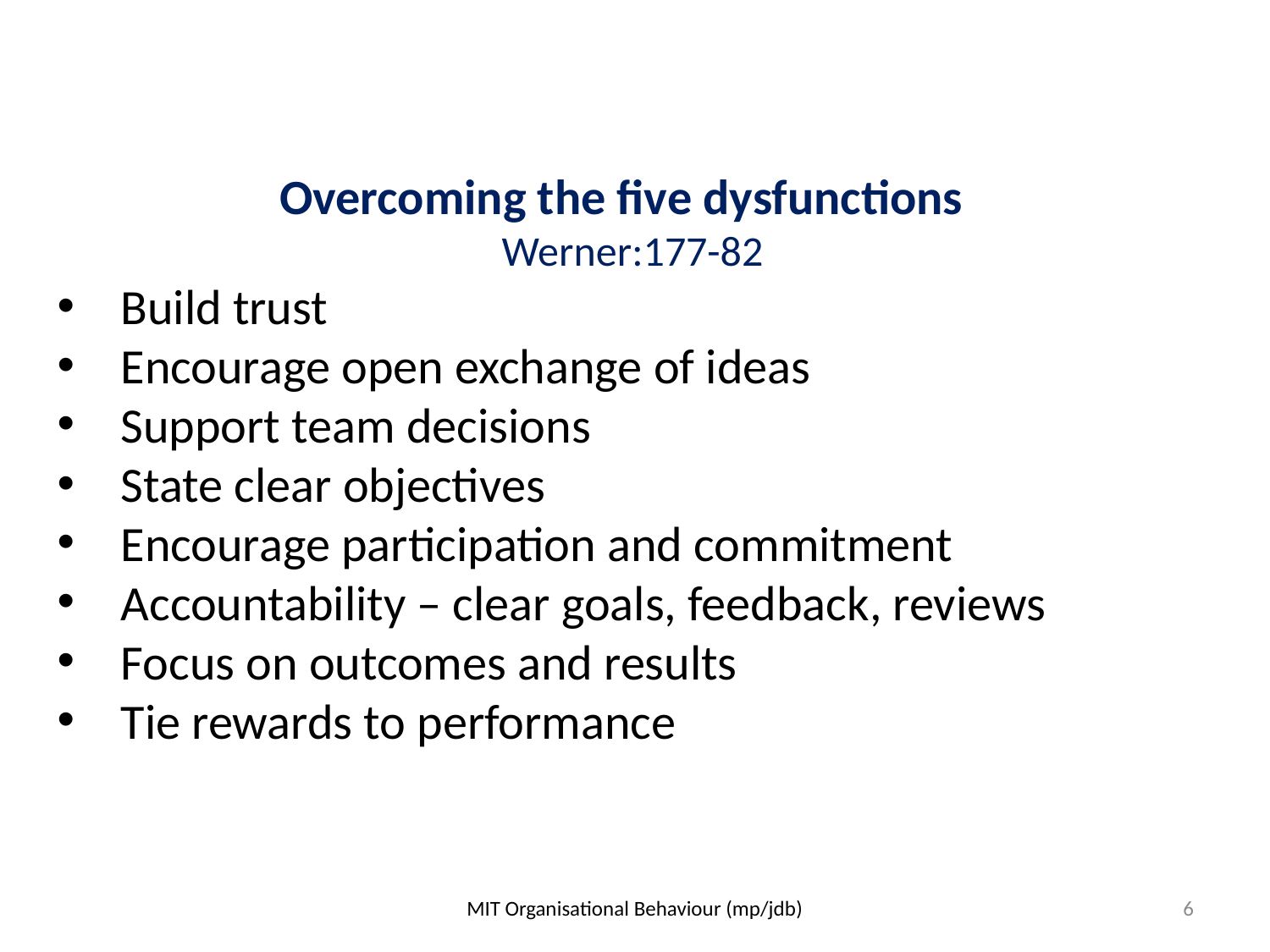

Overcoming the five dysfunctions
Werner:177-82
Build trust
Encourage open exchange of ideas
Support team decisions
State clear objectives
Encourage participation and commitment
Accountability – clear goals, feedback, reviews
Focus on outcomes and results
Tie rewards to performance
MIT Organisational Behaviour (mp/jdb)
6